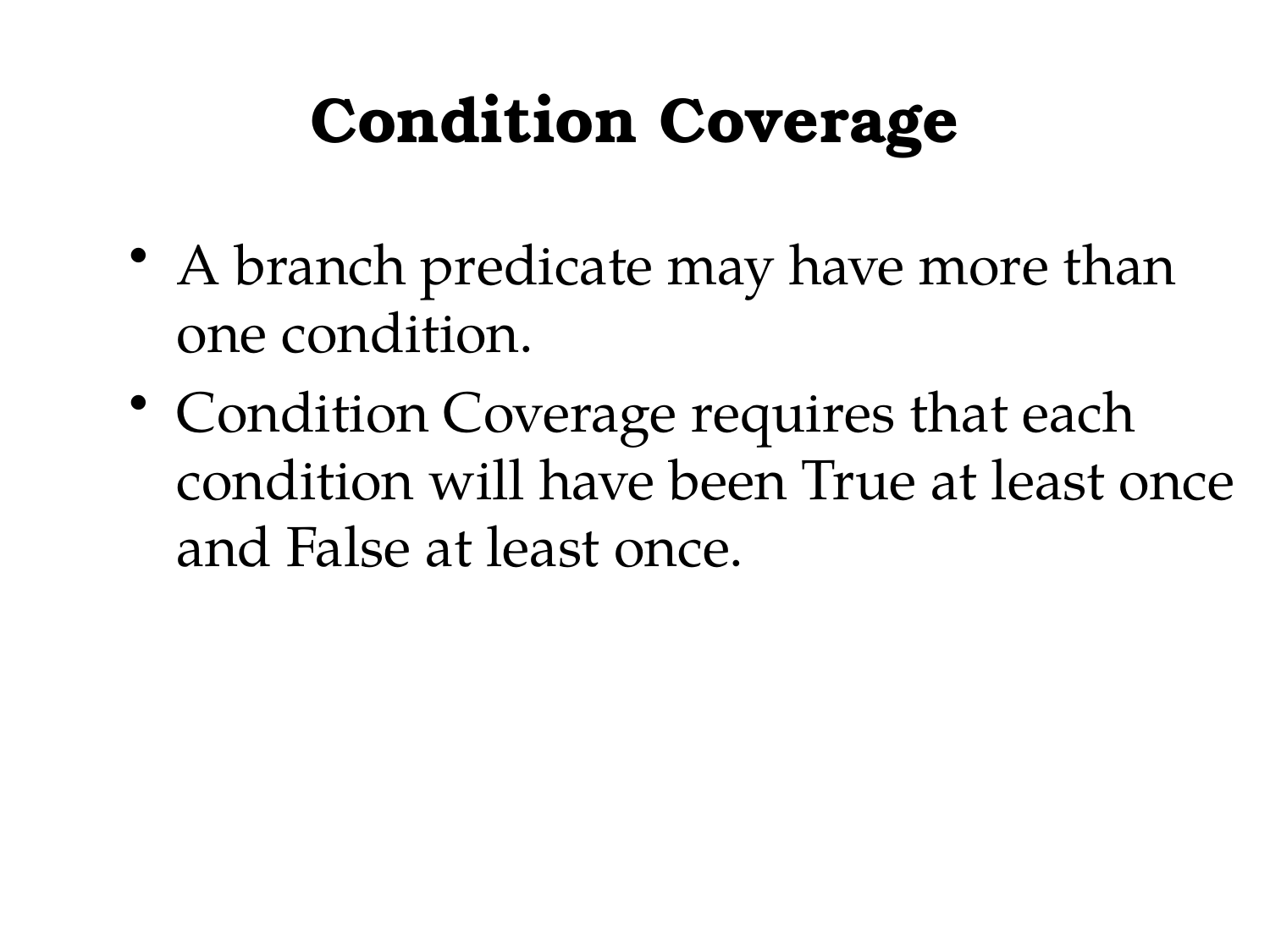

# Condition Coverage
A branch predicate may have more than one condition.
Condition Coverage requires that each condition will have been True at least once and False at least once.